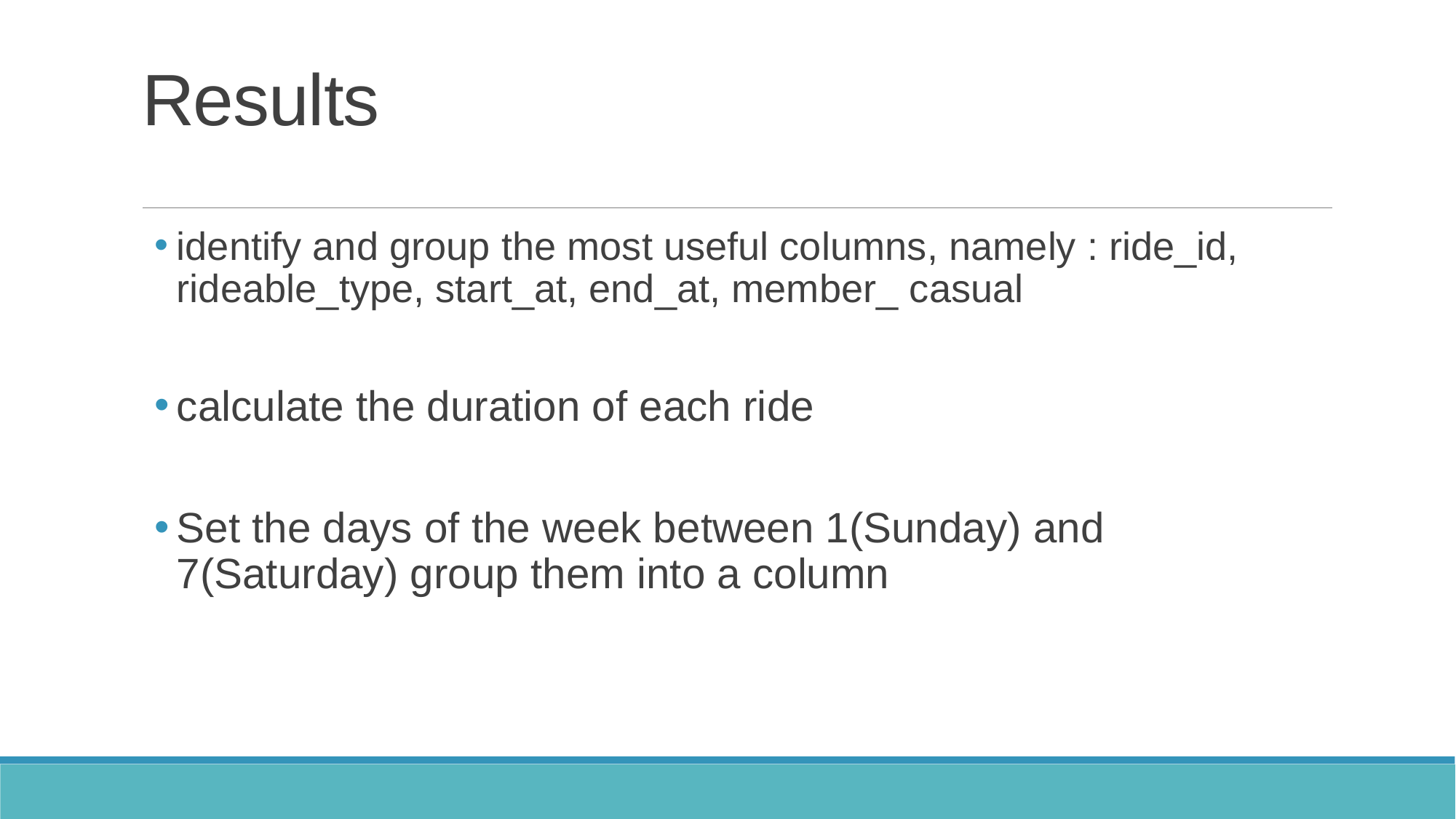

# Results
identify and group the most useful columns, namely : ride_id, rideable_type, start_at, end_at, member_ casual

calculate the duration of each ride

Set the days of the week between 1(Sunday) and 7(Saturday) group them into a column